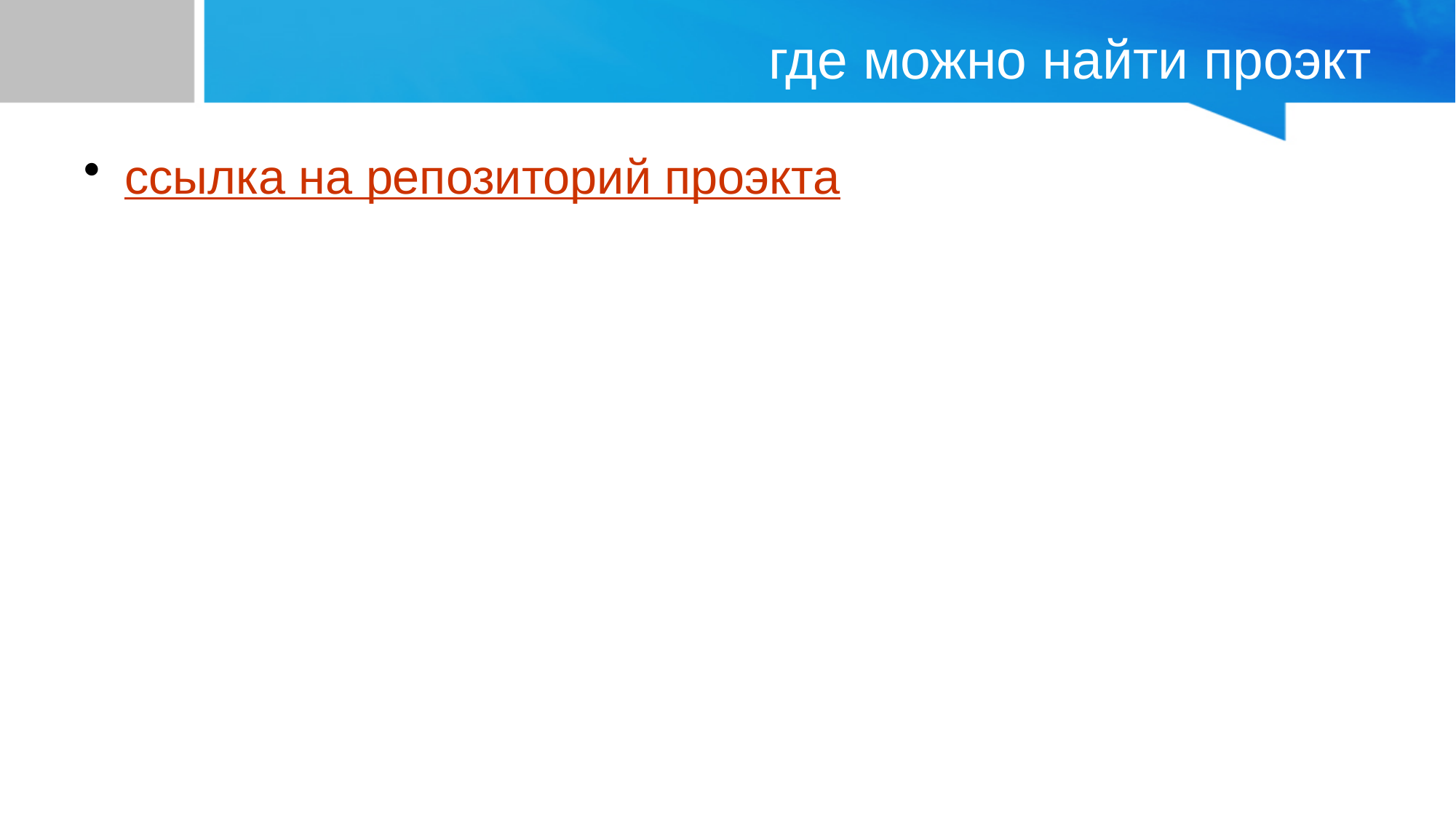

# где можно найти проэкт
ссылка на репозиторий проэкта